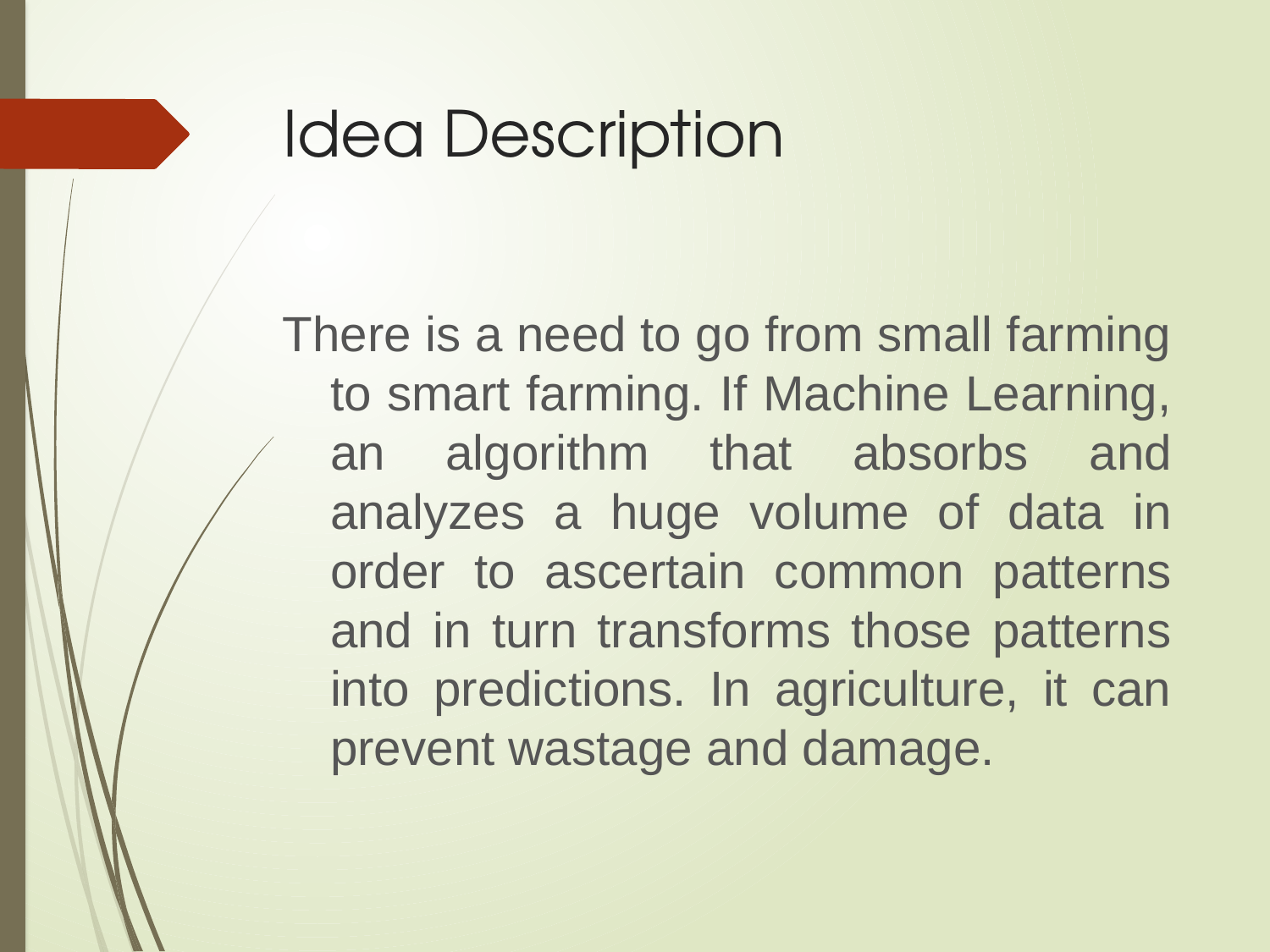

# Idea Description
There is a need to go from small farming to smart farming. If Machine Learning, an algorithm that absorbs and analyzes a huge volume of data in order to ascertain common patterns and in turn transforms those patterns into predictions. In agriculture, it can prevent wastage and damage.